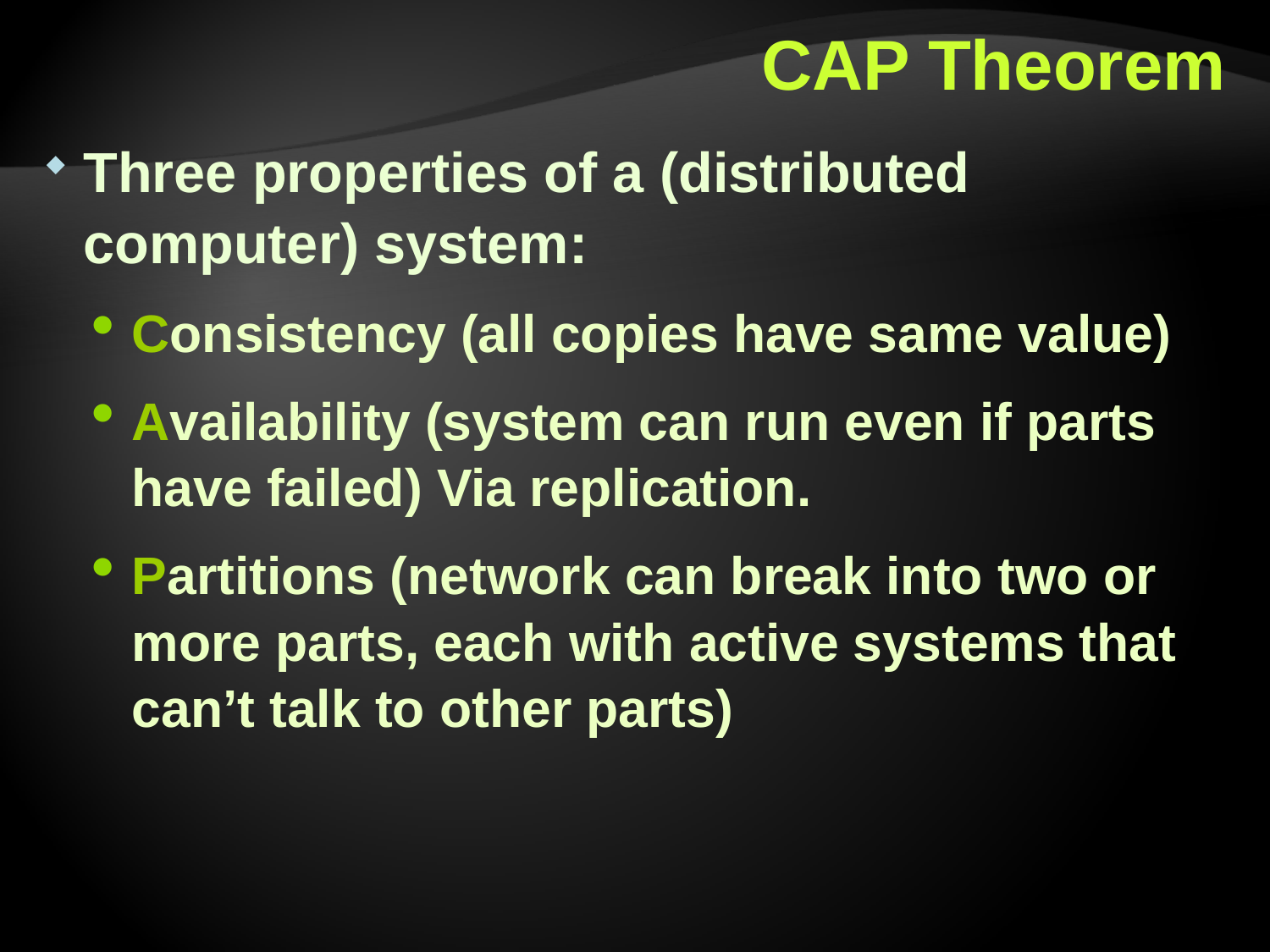

# CAP Theorem
Three properties of a (distributed computer) system:
Consistency (all copies have same value)
Availability (system can run even if parts have failed) Via replication.
Partitions (network can break into two or more parts, each with active systems that can’t talk to other parts)